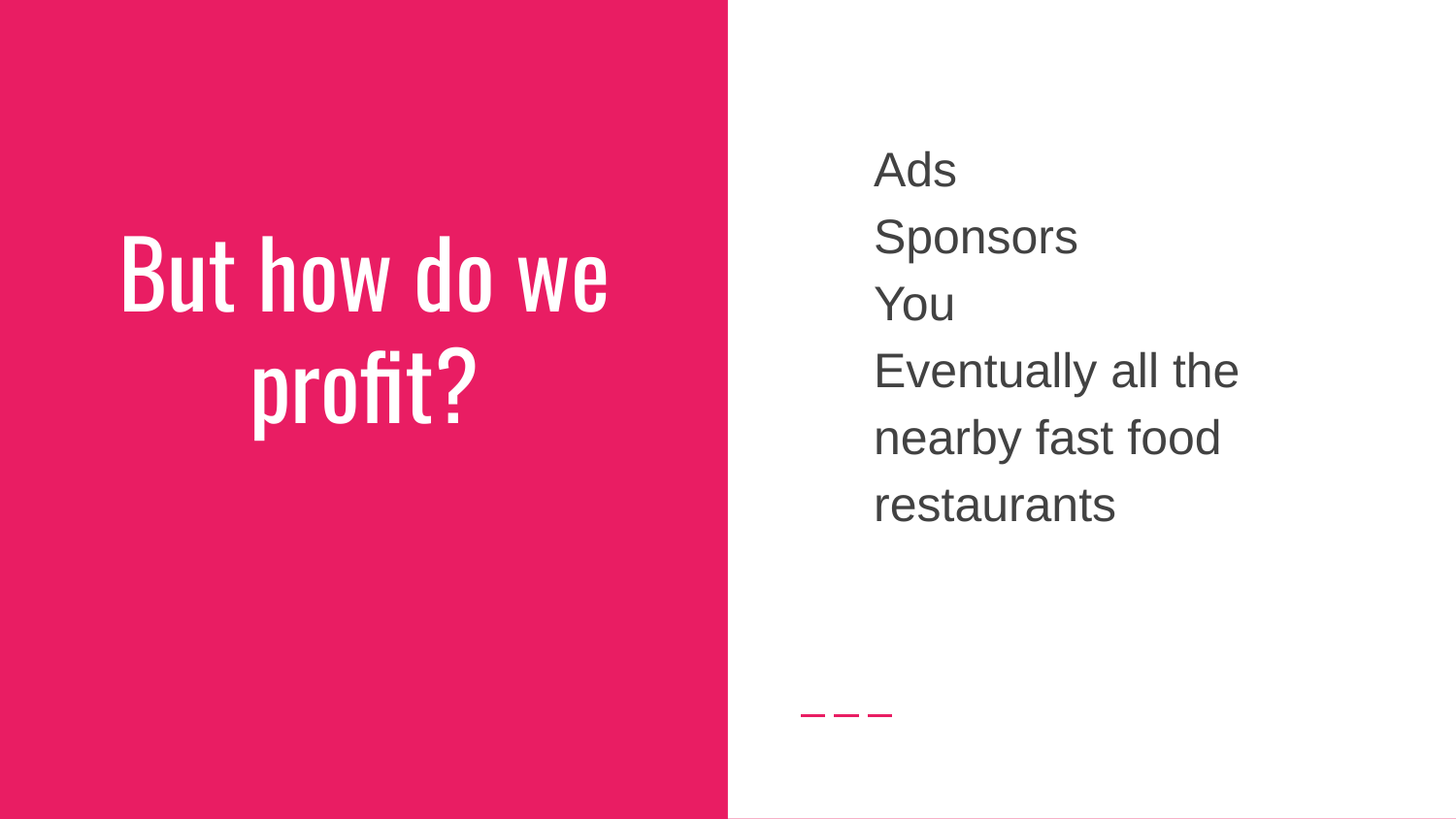

Ads
Sponsors
You
Eventually all the nearby fast food restaurants
# But how do we profit?